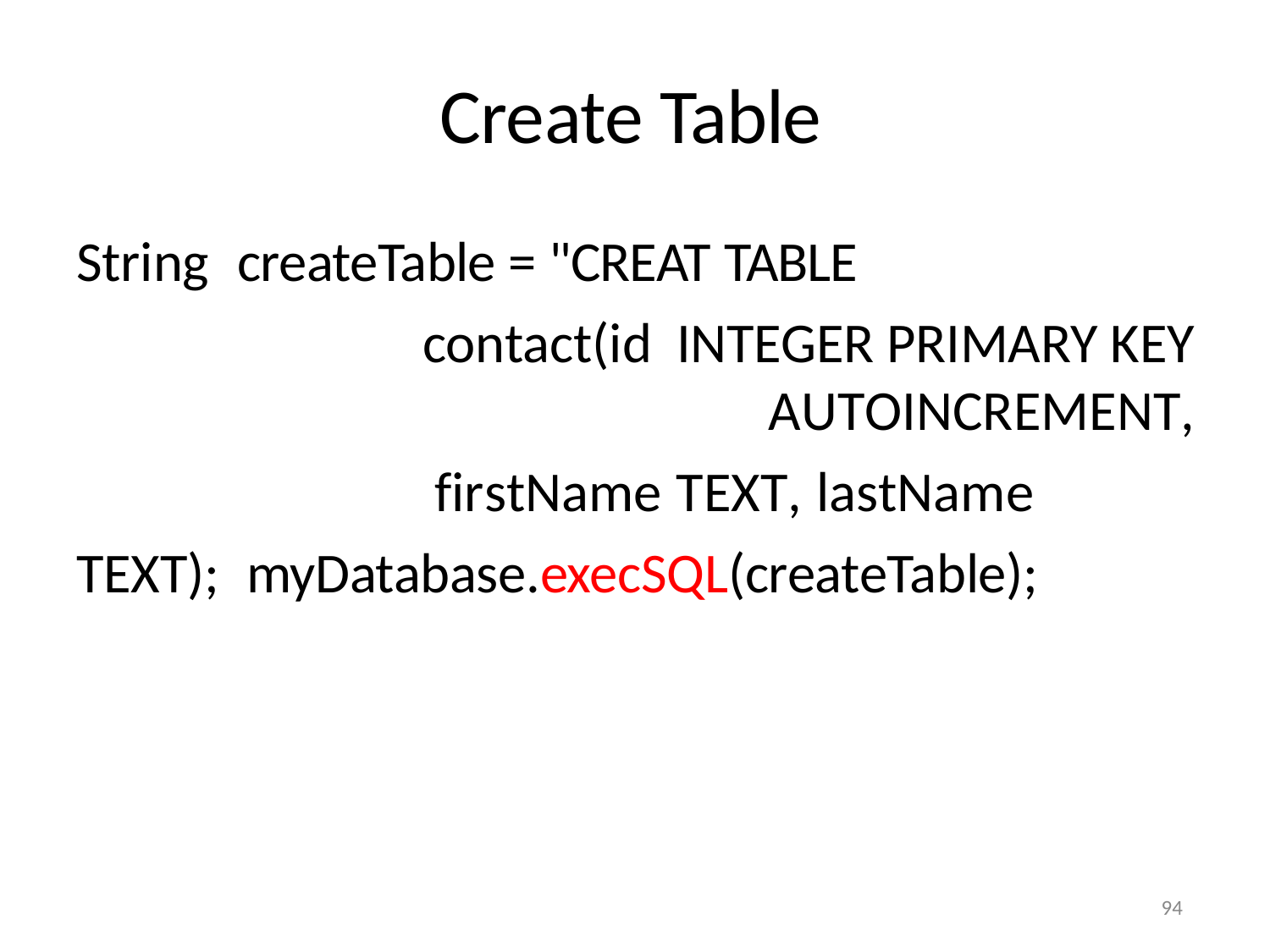

# Create Table
String	createTable = "CREAT TABLE
contact(id	INTEGER PRIMARY KEY
AUTOINCREMENT,
firstName TEXT, lastName	TEXT);  myDatabase.execSQL(createTable);
94